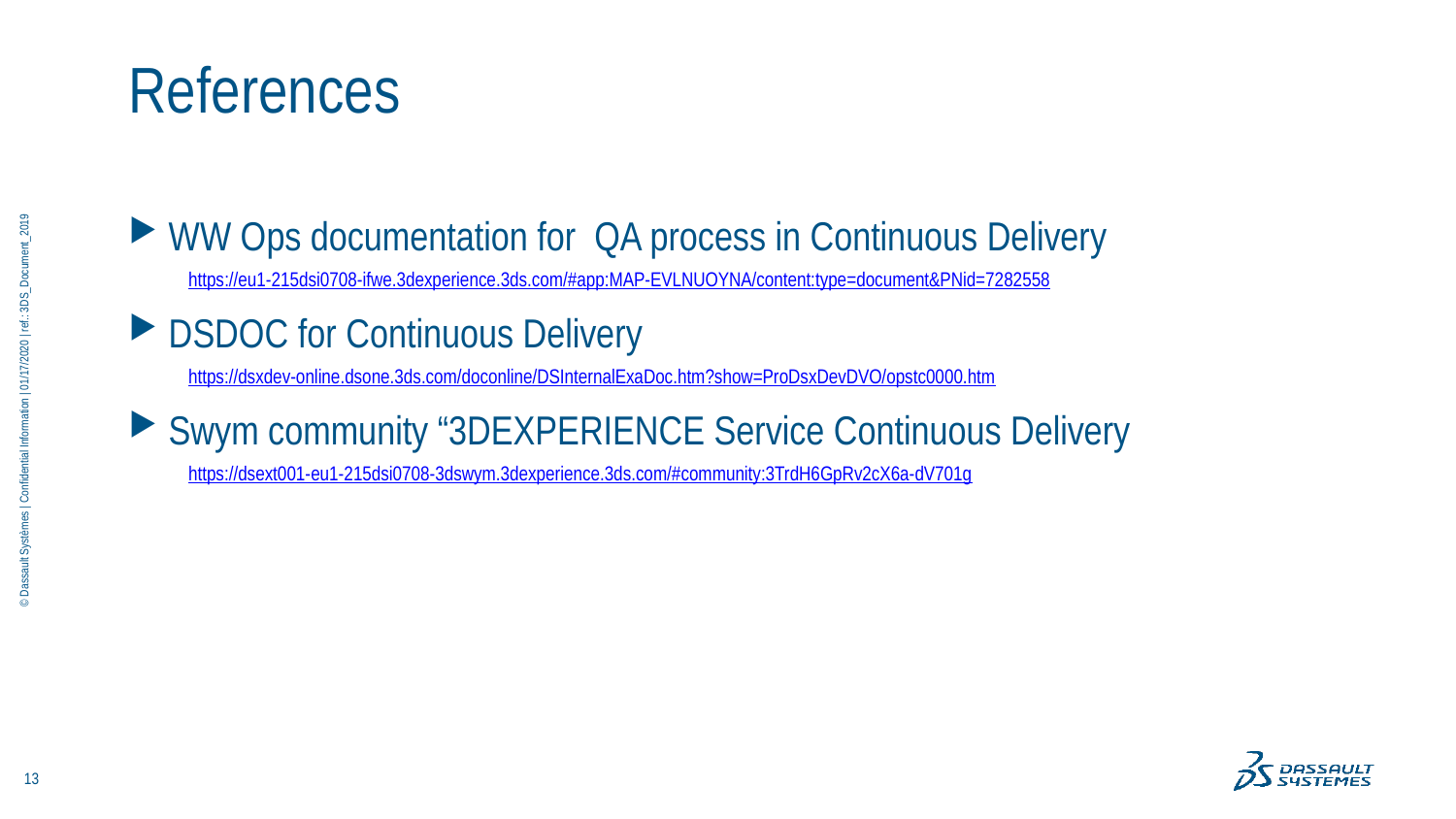

# References
WW Ops documentation for  QA process in Continuous Delivery
https://eu1-215dsi0708-ifwe.3dexperience.3ds.com/#app:MAP-EVLNUOYNA/content:type=document&PNid=7282558
DSDOC for Continuous Delivery
https://dsxdev-online.dsone.3ds.com/doconline/DSInternalExaDoc.htm?show=ProDsxDevDVO/opstc0000.htm
Swym community “3DEXPERIENCE Service Continuous Delivery
https://dsext001-eu1-215dsi0708-3dswym.3dexperience.3ds.com/#community:3TrdH6GpRv2cX6a-dV701g